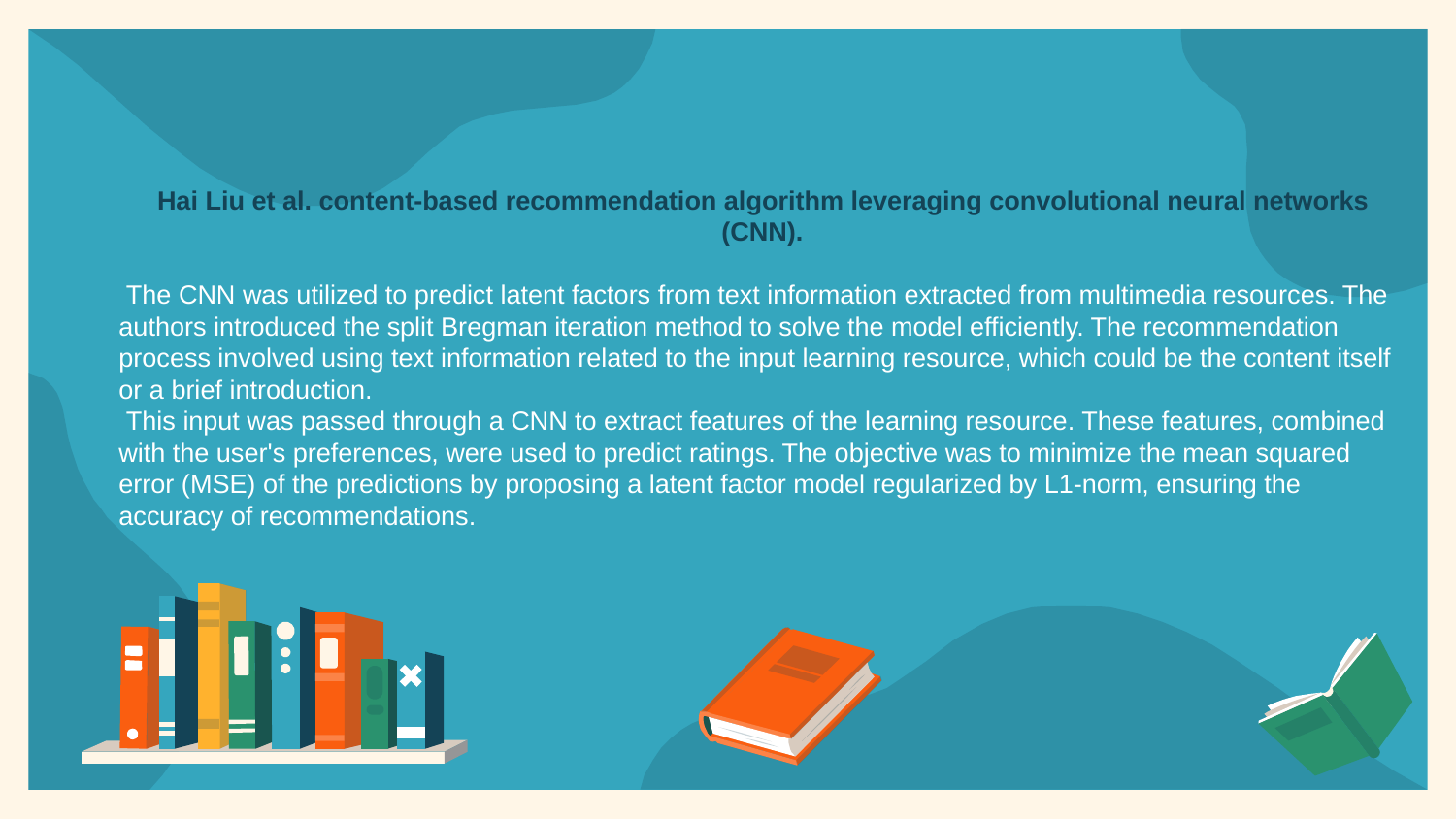

Hai Liu et al. content-based recommendation algorithm leveraging convolutional neural networks (CNN).

 The CNN was utilized to predict latent factors from text information extracted from multimedia resources. The authors introduced the split Bregman iteration method to solve the model efficiently. The recommendation process involved using text information related to the input learning resource, which could be the content itself or a brief introduction.
 This input was passed through a CNN to extract features of the learning resource. These features, combined with the user's preferences, were used to predict ratings. The objective was to minimize the mean squared error (MSE) of the predictions by proposing a latent factor model regularized by L1-norm, ensuring the accuracy of recommendations.